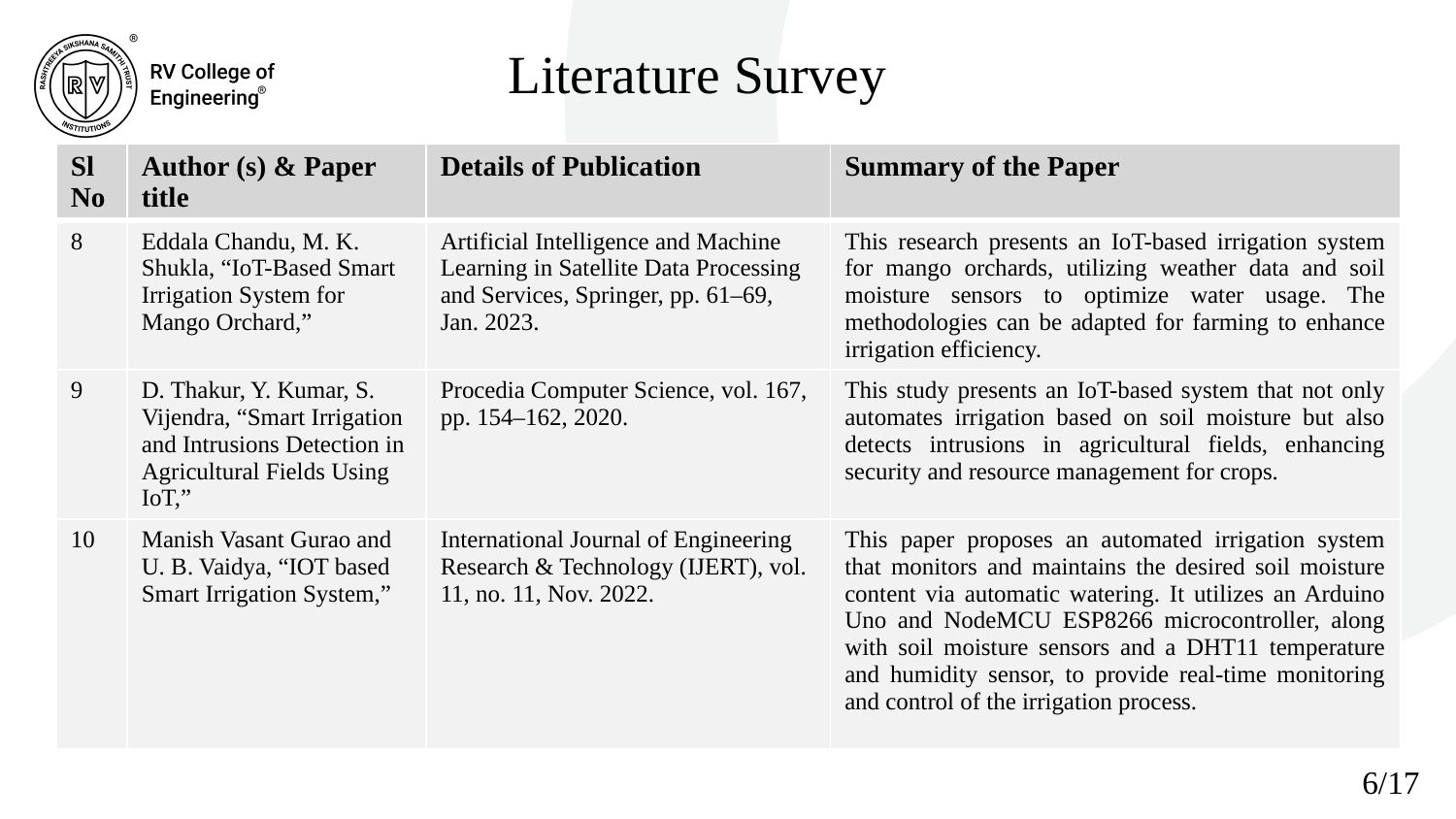

Literature Survey
| Sl No | Author (s) & Paper title | Details of Publication | Summary of the Paper |
| --- | --- | --- | --- |
| 8 | Eddala Chandu, M. K. Shukla, “IoT-Based Smart Irrigation System for Mango Orchard,” | Artificial Intelligence and Machine Learning in Satellite Data Processing and Services, Springer, pp. 61–69, Jan. 2023. | This research presents an IoT-based irrigation system for mango orchards, utilizing weather data and soil moisture sensors to optimize water usage. The methodologies can be adapted for farming to enhance irrigation efficiency. |
| 9 | D. Thakur, Y. Kumar, S. Vijendra, “Smart Irrigation and Intrusions Detection in Agricultural Fields Using IoT,” | Procedia Computer Science, vol. 167, pp. 154–162, 2020. | This study presents an IoT-based system that not only automates irrigation based on soil moisture but also detects intrusions in agricultural fields, enhancing security and resource management for crops. |
| 10 | Manish Vasant Gurao and U. B. Vaidya, “IOT based Smart Irrigation System,” | International Journal of Engineering Research & Technology (IJERT), vol. 11, no. 11, Nov. 2022. | This paper proposes an automated irrigation system that monitors and maintains the desired soil moisture content via automatic watering. It utilizes an Arduino Uno and NodeMCU ESP8266 microcontroller, along with soil moisture sensors and a DHT11 temperature and humidity sensor, to provide real-time monitoring and control of the irrigation process. |
6/17